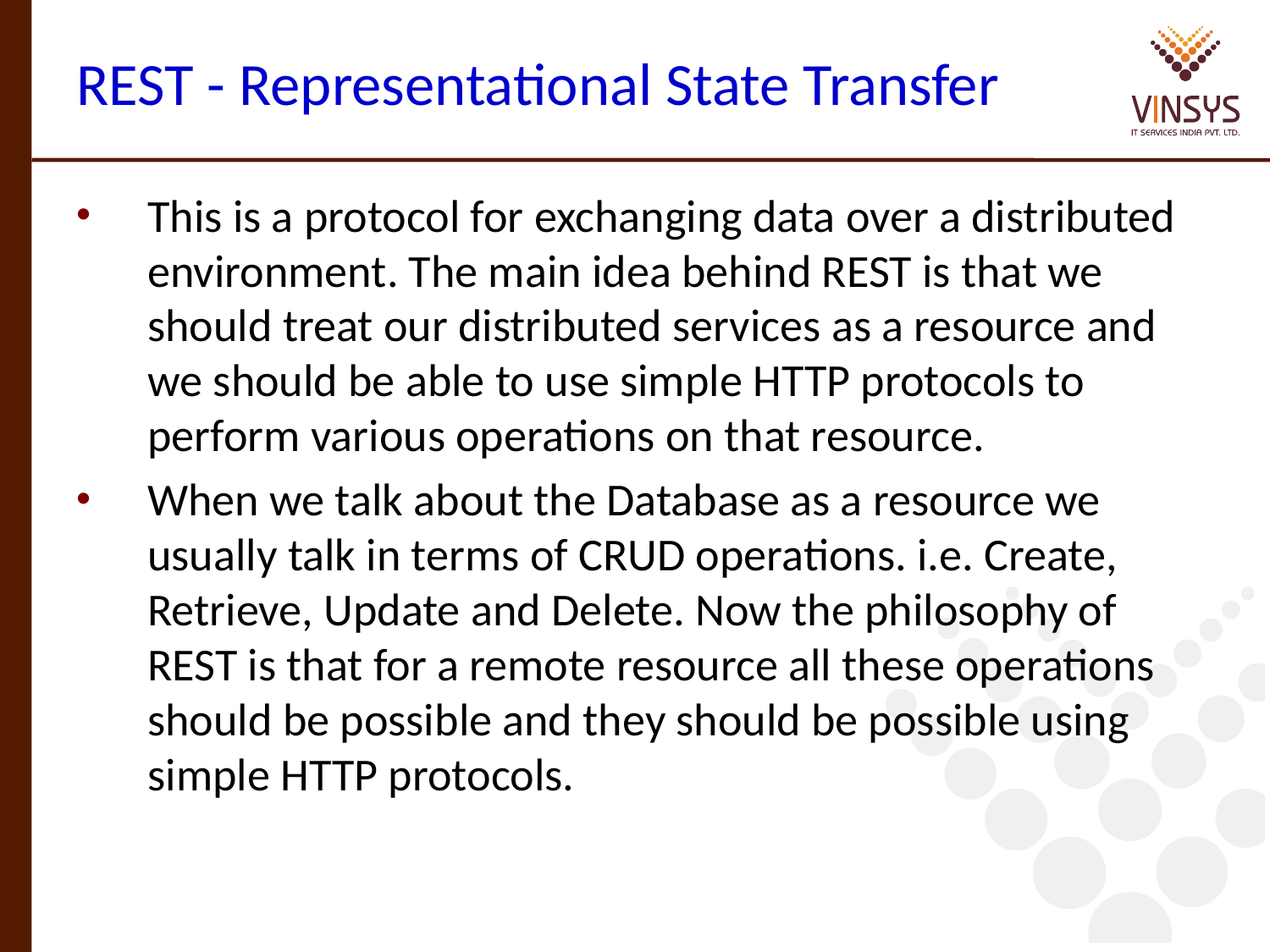

# REST - Representational State Transfer
This is a protocol for exchanging data over a distributed environment. The main idea behind REST is that we should treat our distributed services as a resource and we should be able to use simple HTTP protocols to perform various operations on that resource.
When we talk about the Database as a resource we usually talk in terms of CRUD operations. i.e. Create, Retrieve, Update and Delete. Now the philosophy of REST is that for a remote resource all these operations should be possible and they should be possible using simple HTTP protocols.